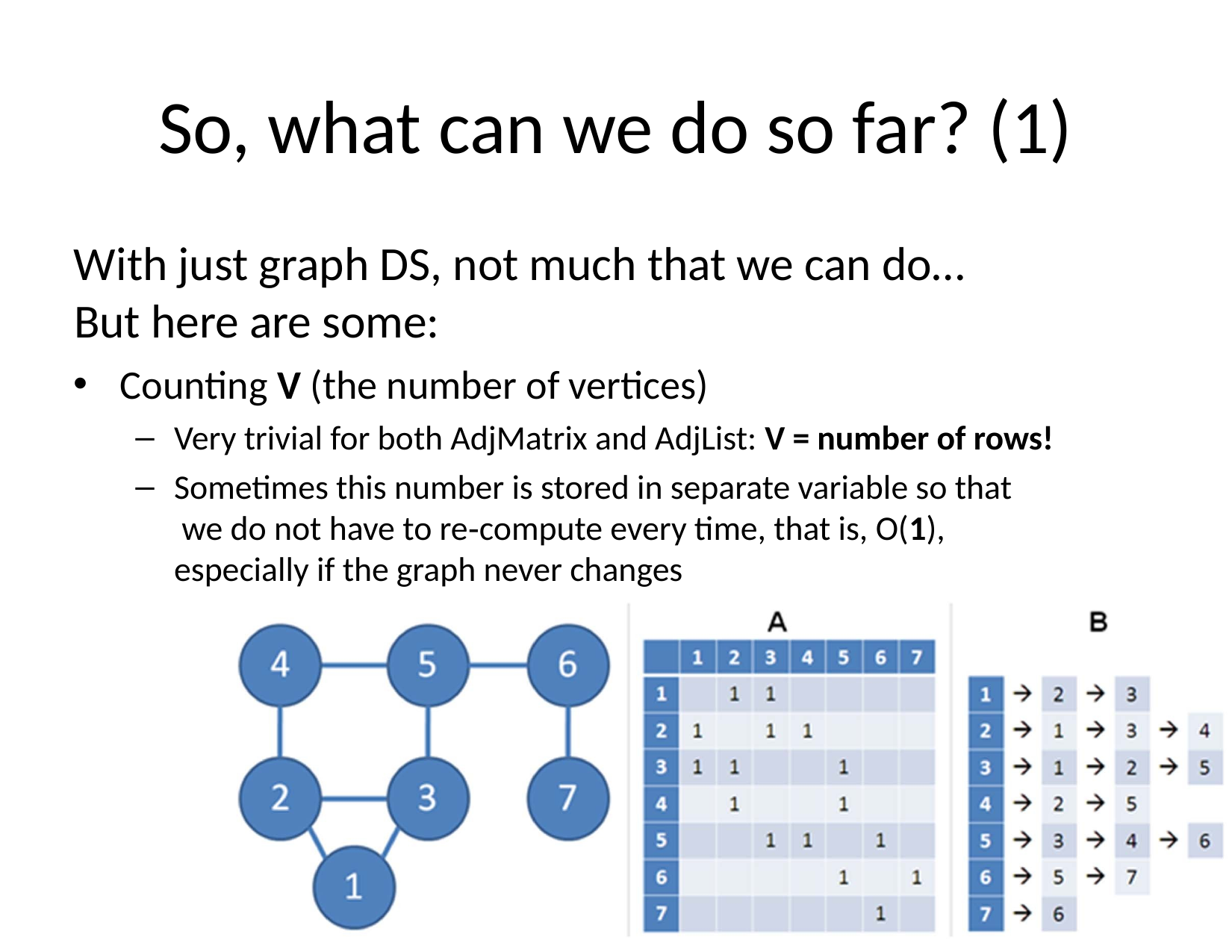

# So, what can we do so far? (1)
With just graph DS, not much that we can do…  But here are some:
Counting V (the number of vertices)
Very trivial for both AdjMatrix and AdjList: V = number of rows!
Sometimes this number is stored in separate variable so that  we do not have to re‐compute every time, that is, O(1),  especially if the graph never changes